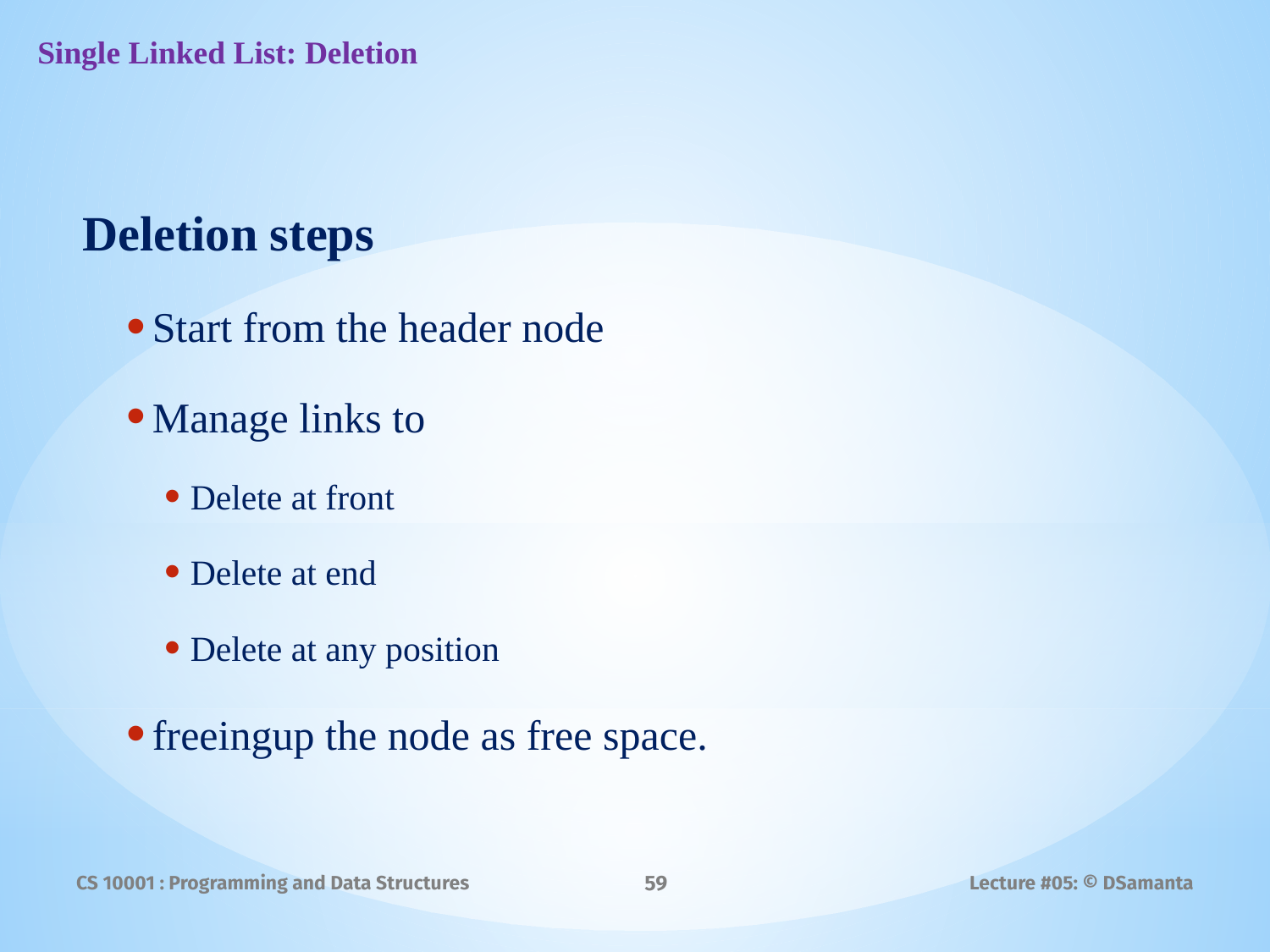

# Single Linked List: Deletion
Deletion steps
Start from the header node
Manage links to
Delete at front
Delete at end
Delete at any position
freeingup the node as free space.
CS 10001 : Programming and Data Structures
59
Lecture #05: © DSamanta